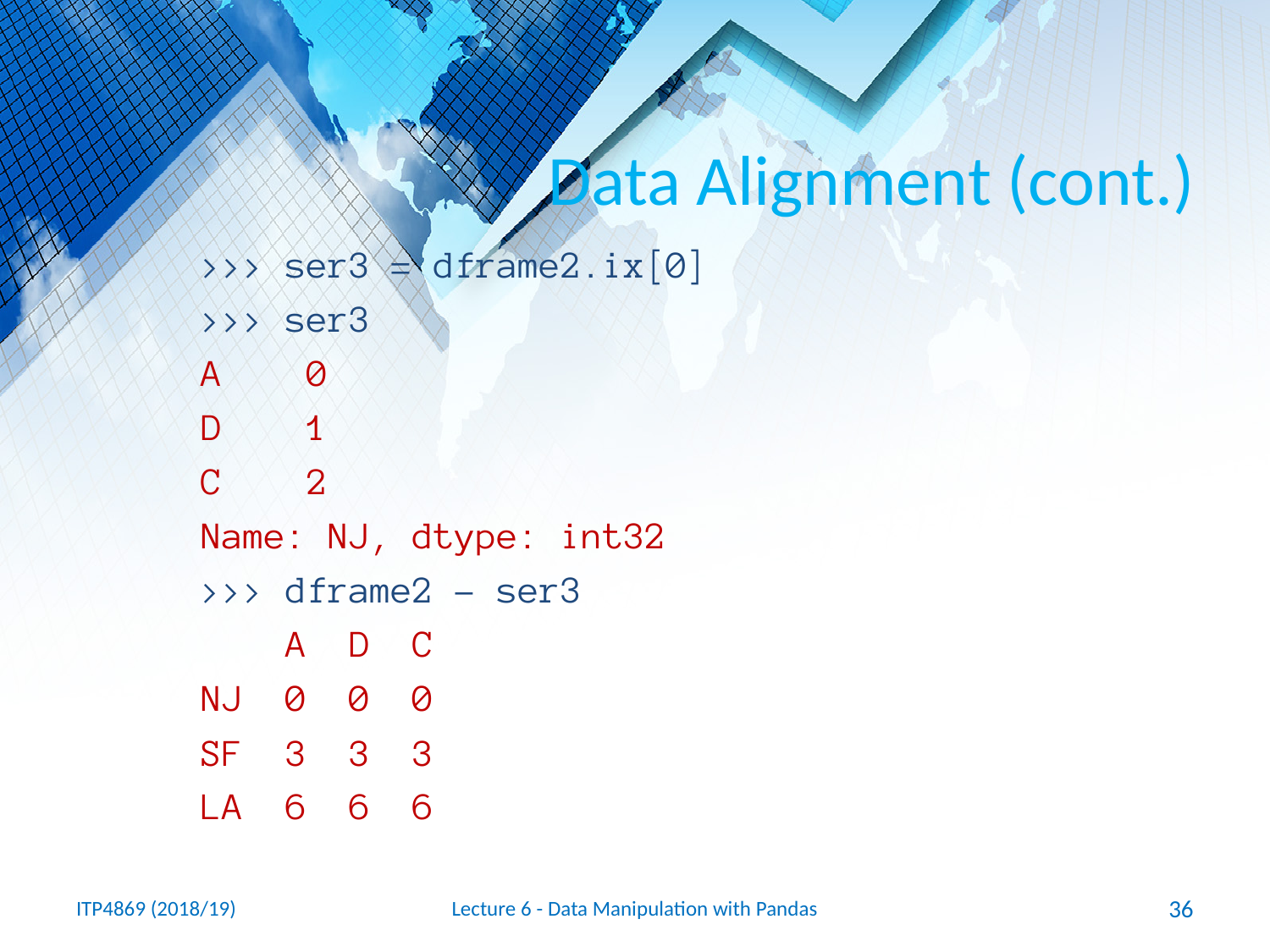

# Data Alignment (cont.)
>>> ser3 = dframe2.ix[0]
>>> ser3
A    0
D    1
C    2
Name: NJ, dtype: int32
>>> dframe2 - ser3
    A  D  C
NJ  0  0  0
SF  3  3  3
LA  6  6  6
ITP4869 (2018/19)
Lecture 6 - Data Manipulation with Pandas
36